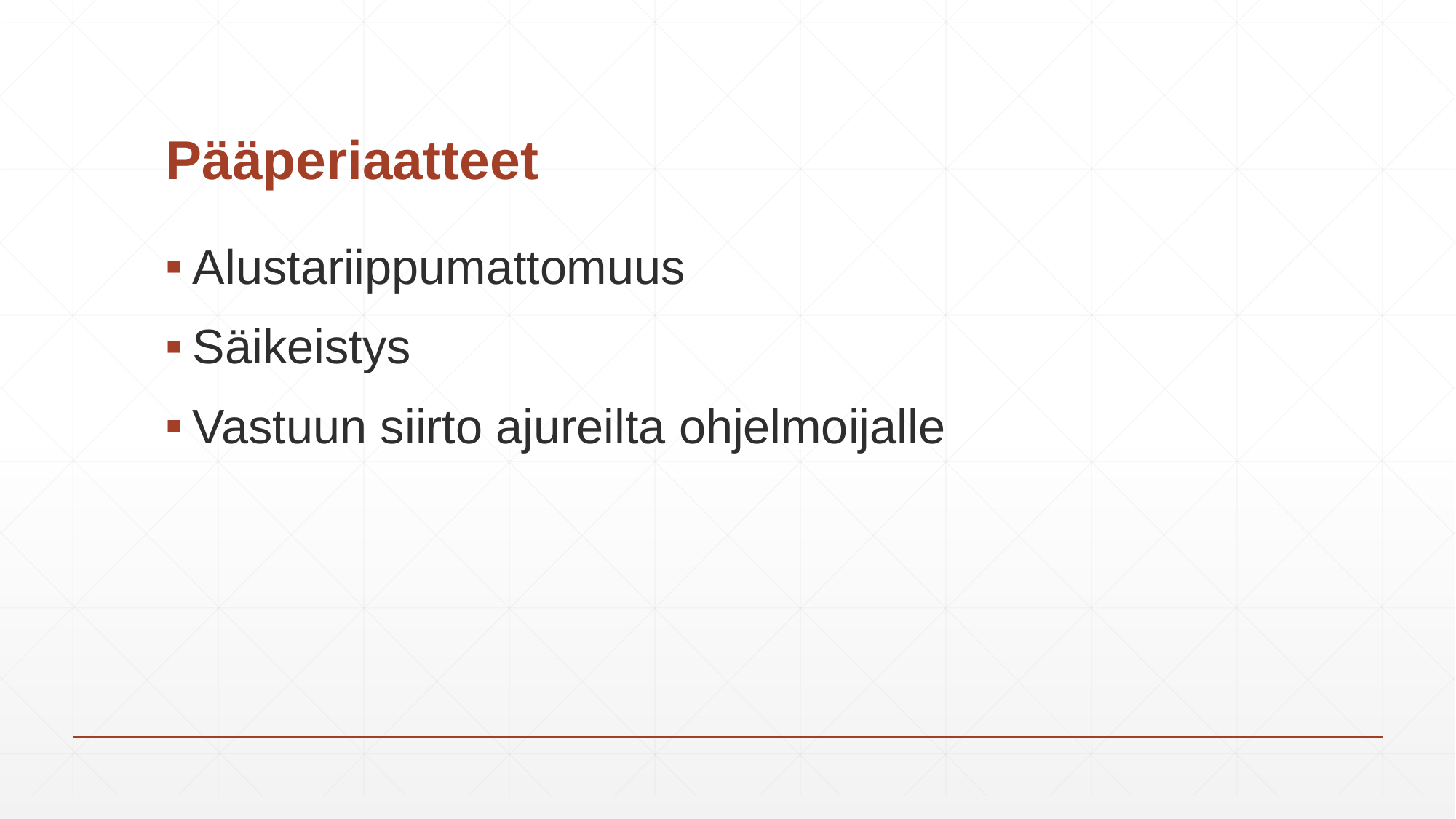

# Pääperiaatteet
Alustariippumattomuus
Säikeistys
Vastuun siirto ajureilta ohjelmoijalle